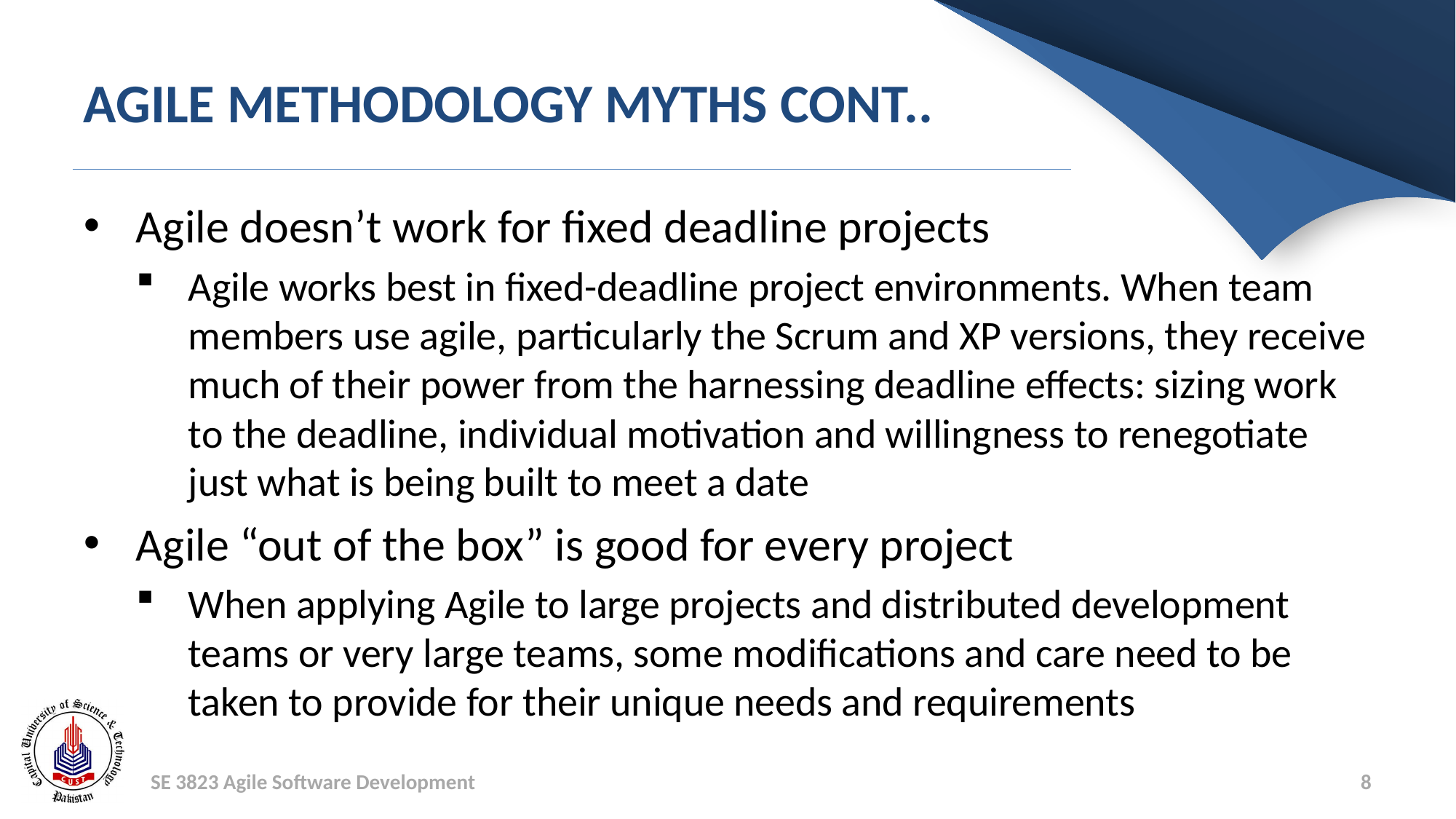

# Agile Methodology Myths Cont..
Agile doesn’t work for fixed deadline projects
Agile works best in fixed-deadline project environments. When team members use agile, particularly the Scrum and XP versions, they receive much of their power from the harnessing deadline effects: sizing work to the deadline, individual motivation and willingness to renegotiate just what is being built to meet a date
Agile “out of the box” is good for every project
When applying Agile to large projects and distributed development teams or very large teams, some modifications and care need to be taken to provide for their unique needs and requirements
SE 3823 Agile Software Development
8